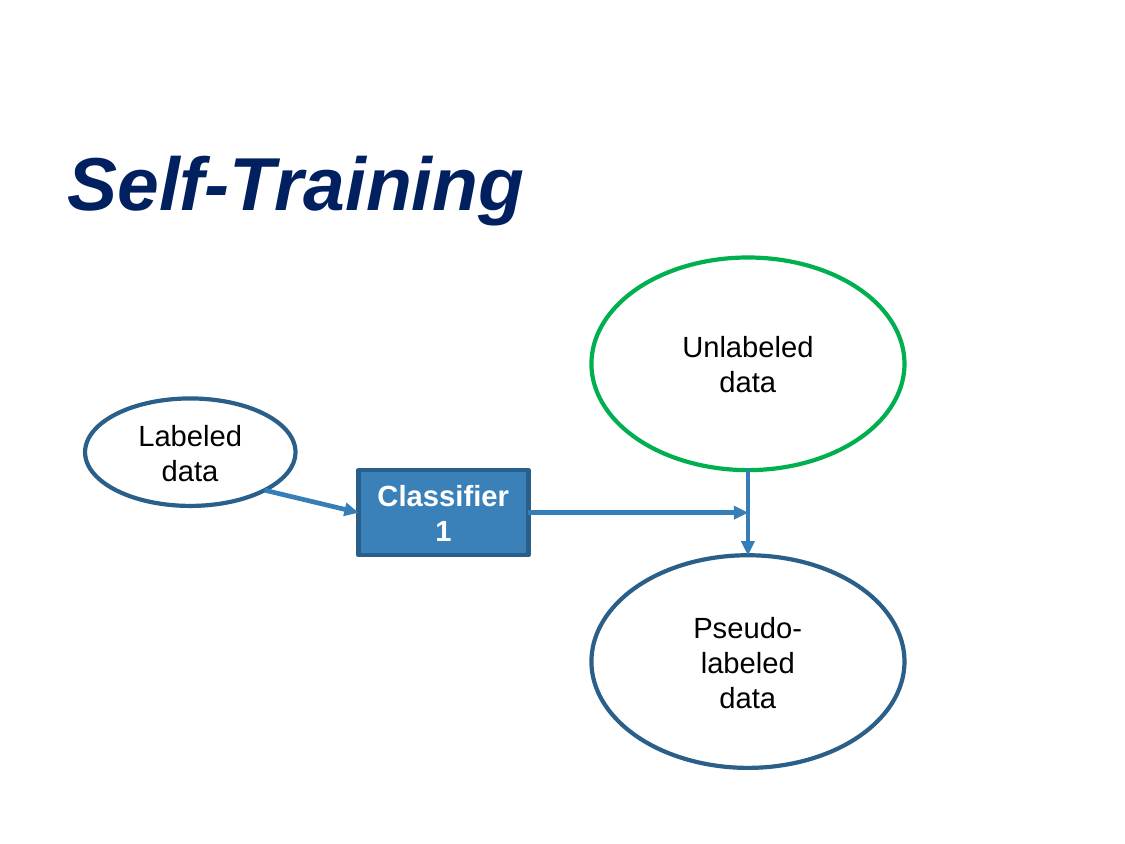

# Self-Training
Unlabeled
data
Labeled
data
Classifier 1
Pseudo-labeled
data